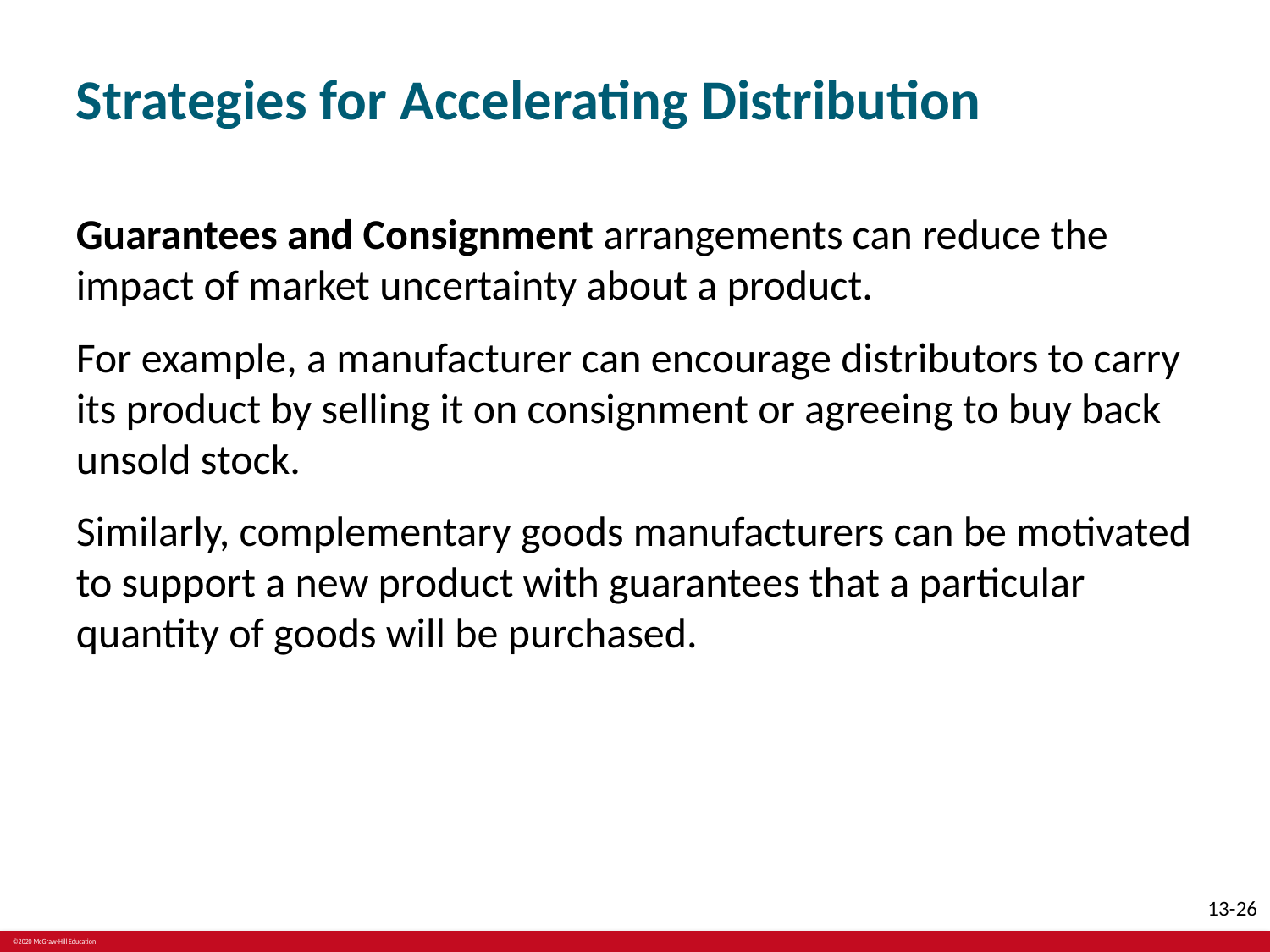

# Strategies for Accelerating Distribution
Guarantees and Consignment arrangements can reduce the impact of market uncertainty about a product.
For example, a manufacturer can encourage distributors to carry its product by selling it on consignment or agreeing to buy back unsold stock.
Similarly, complementary goods manufacturers can be motivated to support a new product with guarantees that a particular quantity of goods will be purchased.